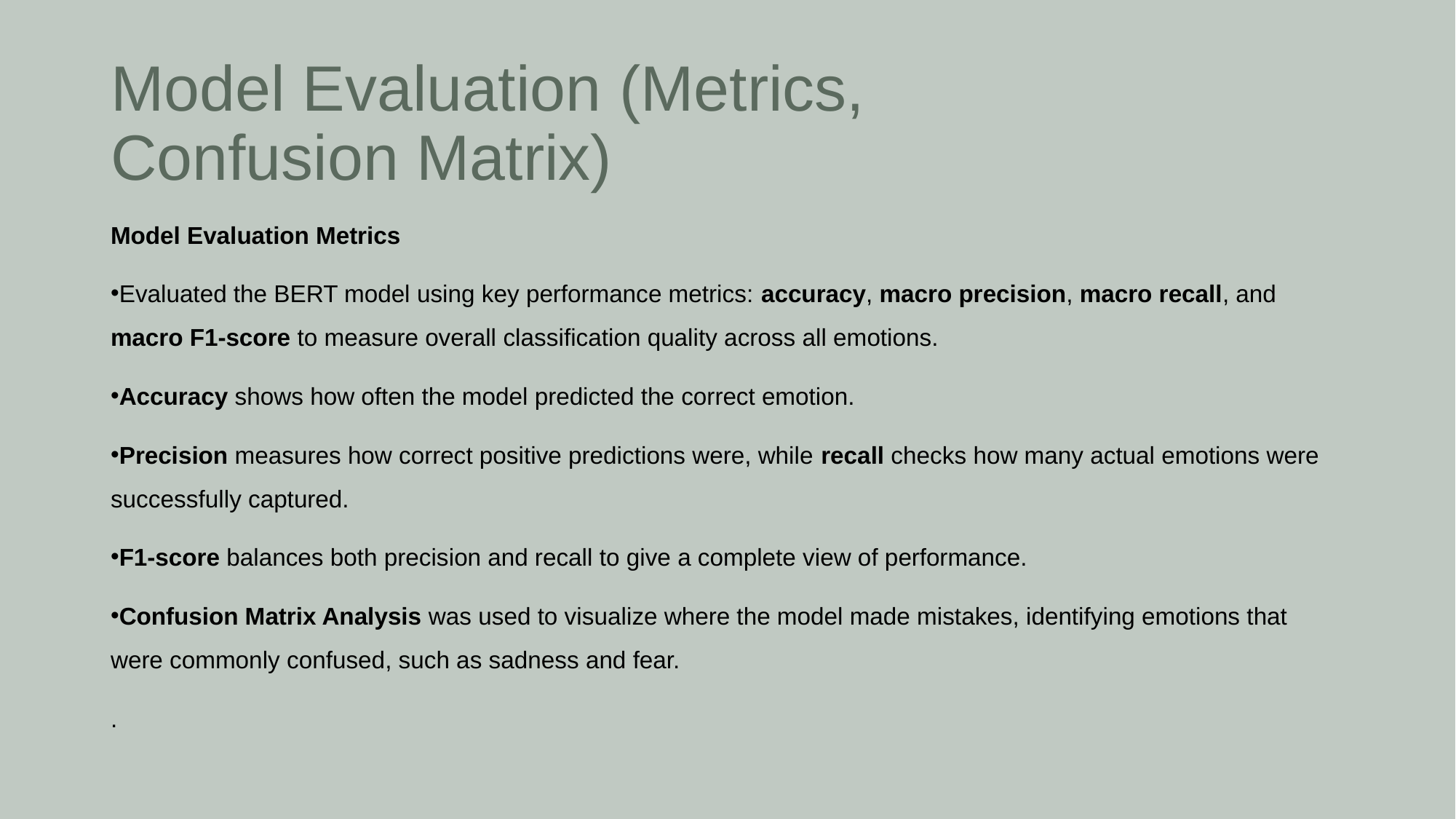

# Model Evaluation (Metrics, Confusion Matrix)
Model Evaluation Metrics
Evaluated the BERT model using key performance metrics: accuracy, macro precision, macro recall, and macro F1-score to measure overall classification quality across all emotions.
Accuracy shows how often the model predicted the correct emotion.
Precision measures how correct positive predictions were, while recall checks how many actual emotions were successfully captured.
F1-score balances both precision and recall to give a complete view of performance.
Confusion Matrix Analysis was used to visualize where the model made mistakes, identifying emotions that were commonly confused, such as sadness and fear.
.